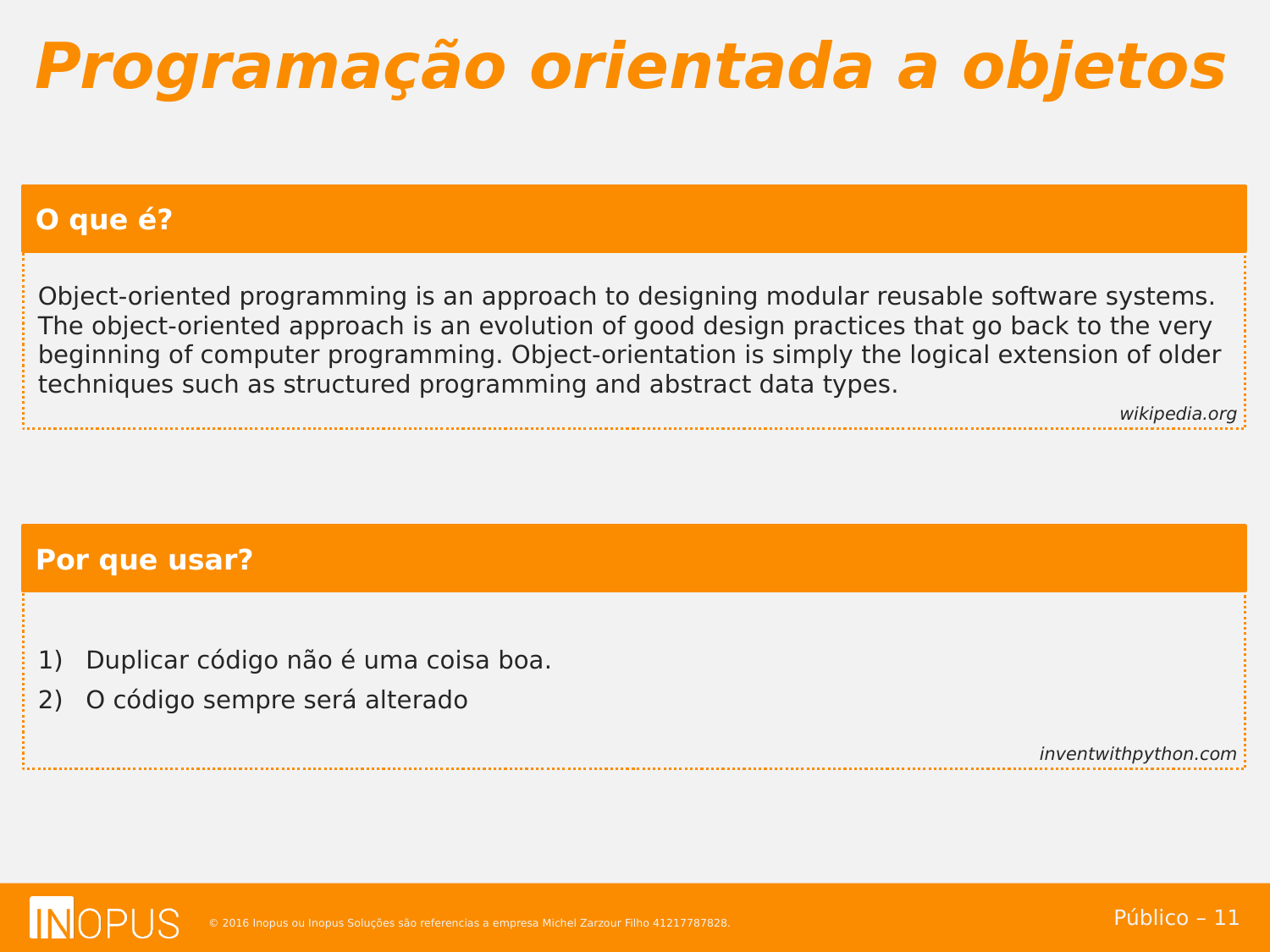

Programação orientada a objetos
O que é?
Object-oriented programming is an approach to designing modular reusable software systems. The object-oriented approach is an evolution of good design practices that go back to the very beginning of computer programming. Object-orientation is simply the logical extension of older techniques such as structured programming and abstract data types.
wikipedia.org
Por que usar?
Duplicar código não é uma coisa boa.
O código sempre será alterado
inventwithpython.com
Público – 11